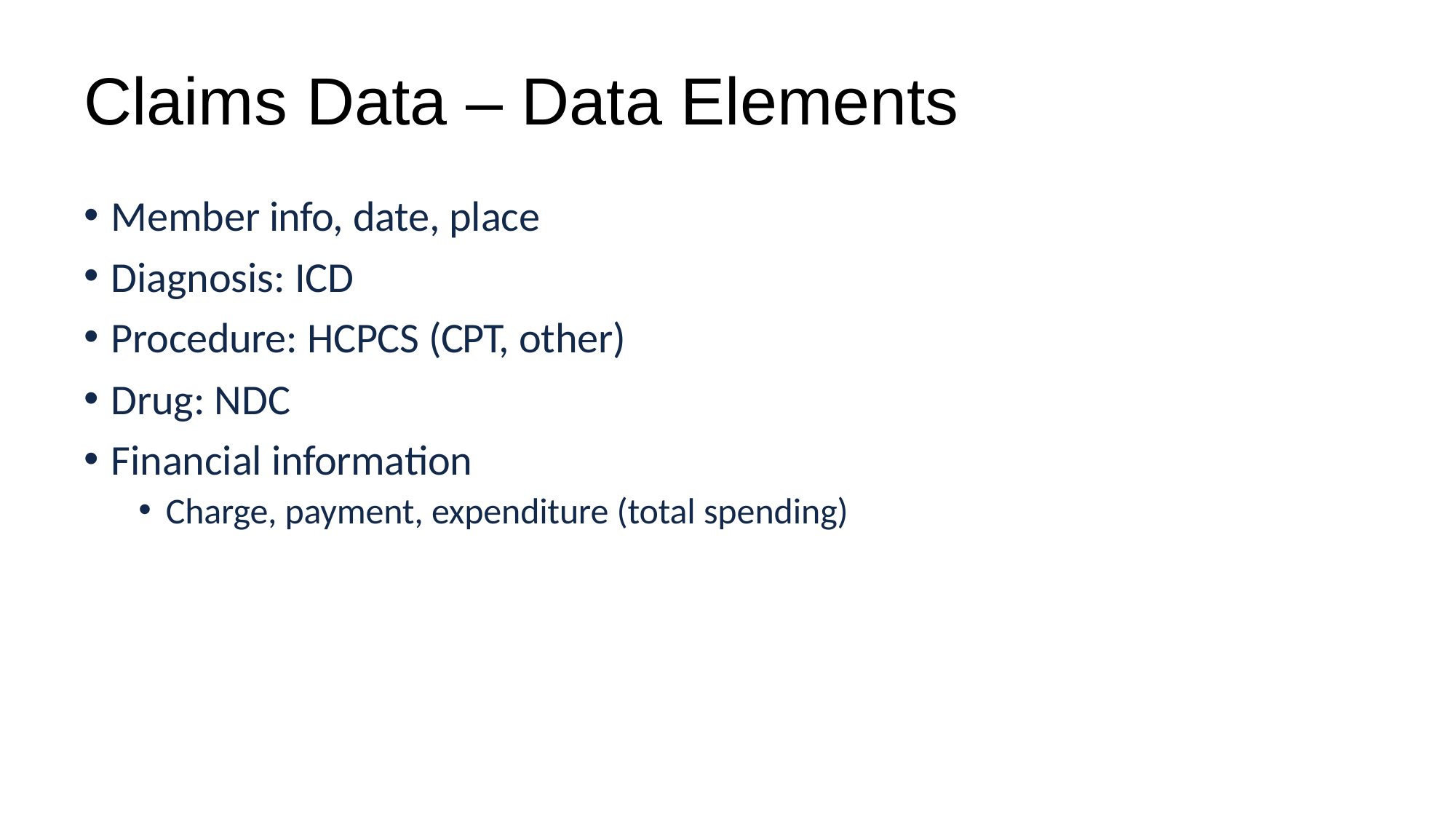

# Claims Data – Data Elements
Member info, date, place
Diagnosis: ICD
Procedure: HCPCS (CPT, other)
Drug: NDC
Financial information
Charge, payment, expenditure (total spending)